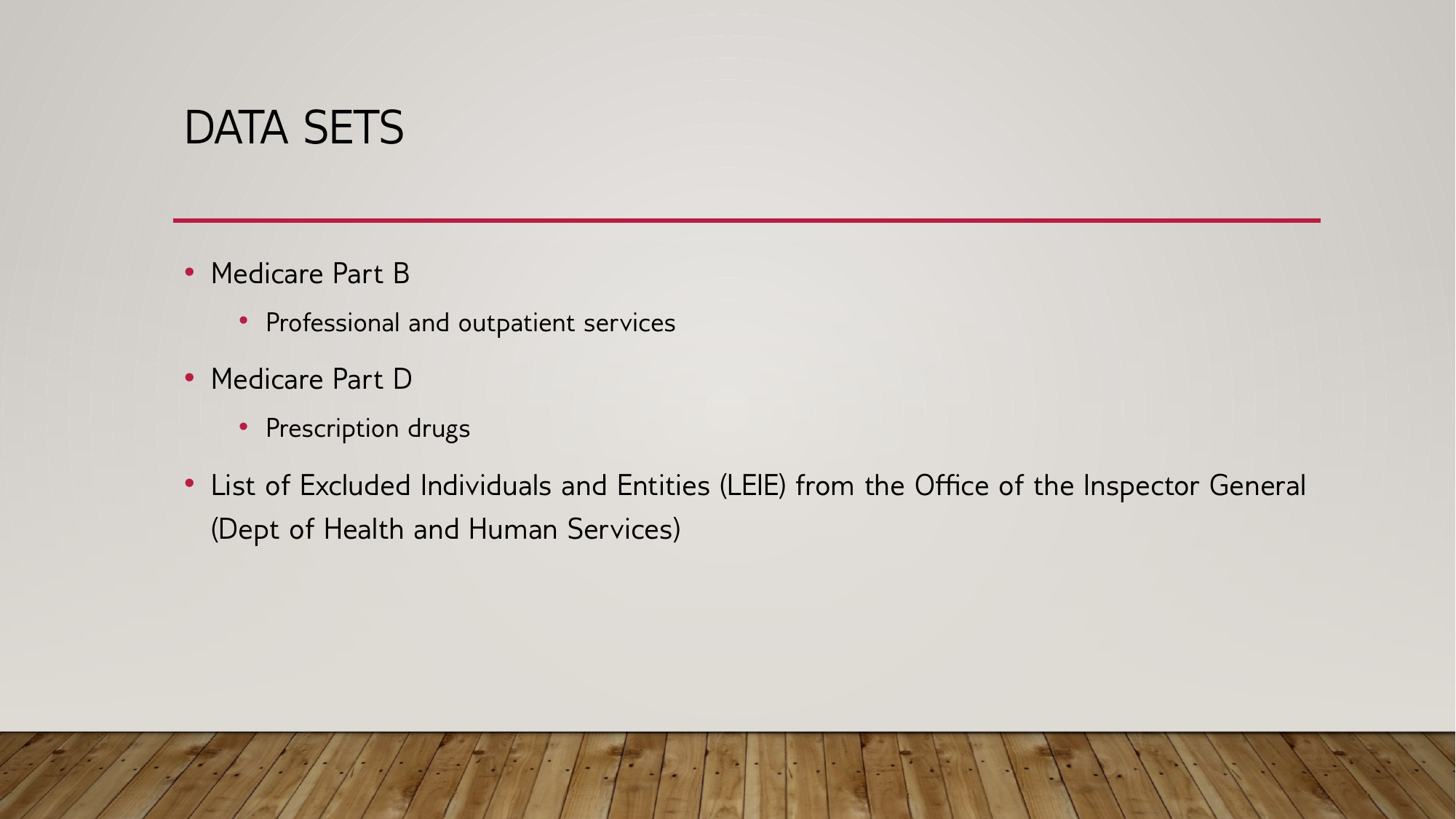

# Data Sets
Medicare Part B
Professional and outpatient services
Medicare Part D
Prescription drugs
List of Excluded Individuals and Entities (LEIE) from the Office of the Inspector General (Dept of Health and Human Services)